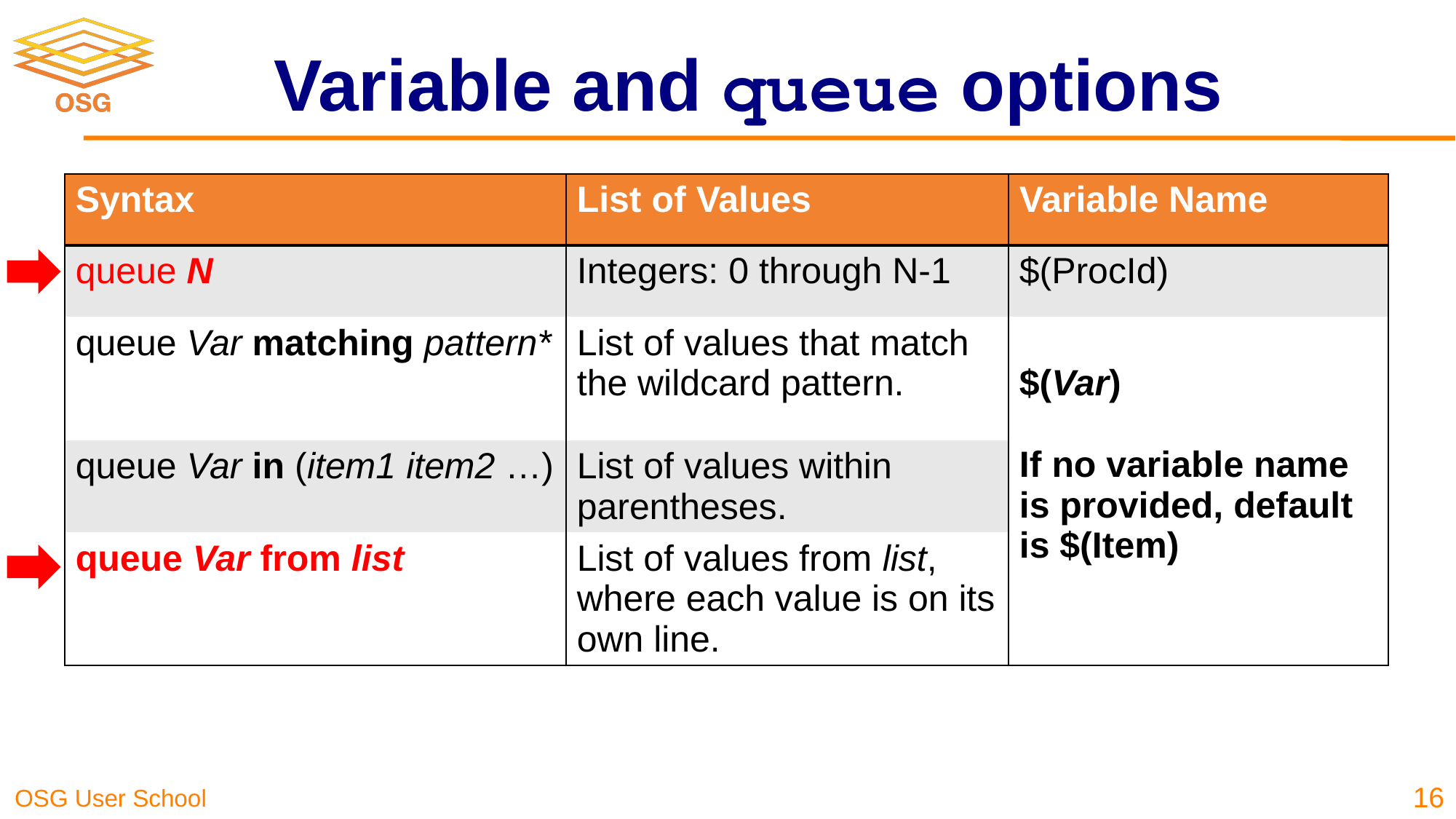

# Variable and queue options
| Syntax | List of Values | Variable Name |
| --- | --- | --- |
| queue N | Integers: 0 through N-1 | $(ProcId) |
| queue Var matching pattern\* | List of values that match the wildcard pattern. | $(Var) If no variable name is provided, default is $(Item) |
| queue Var in (item1 item2 …) | List of values within parentheses. |  |
| queue Var from list | List of values from list, where each value is on its own line. |  |

16